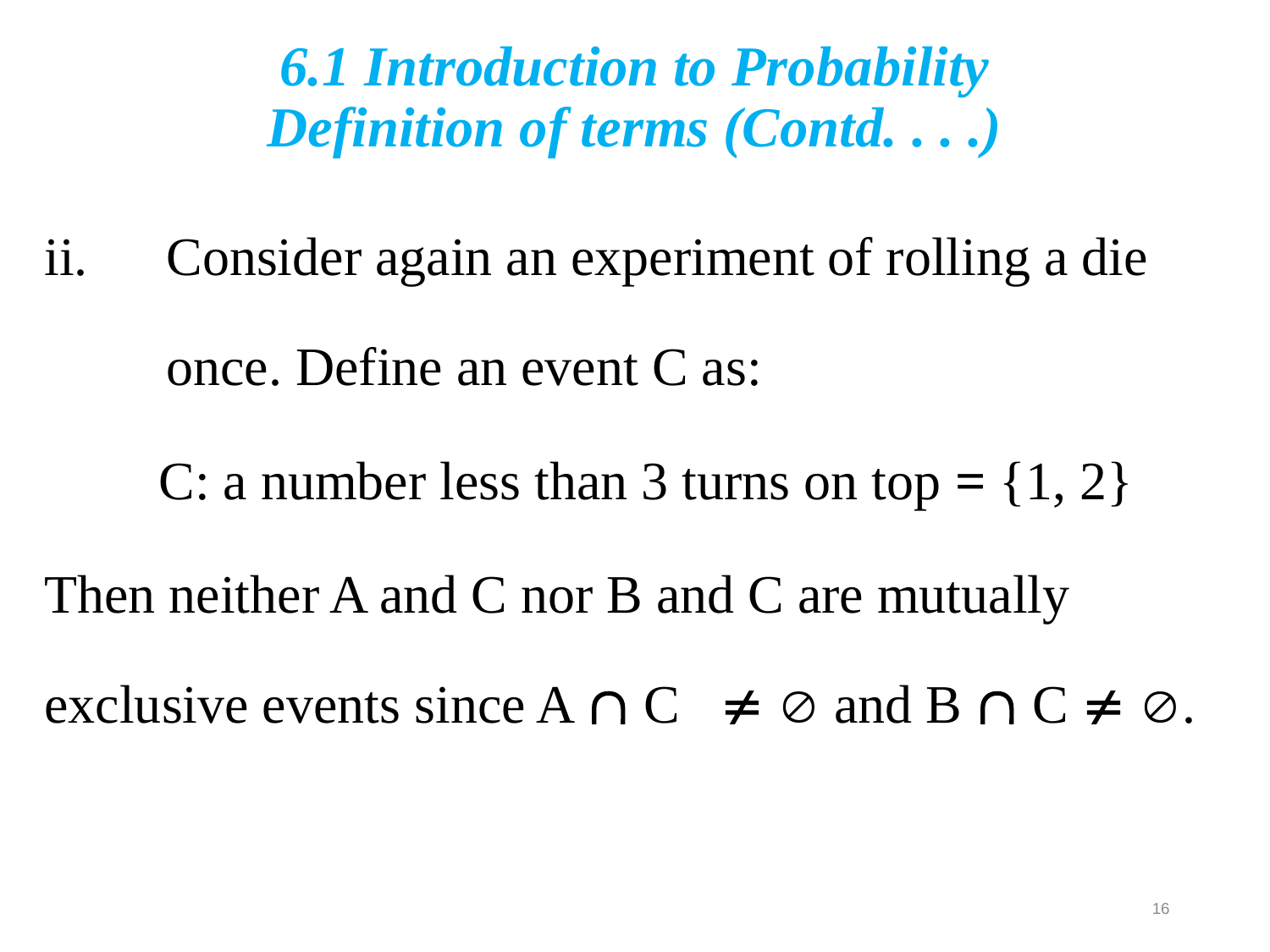

# 6.1 Introduction to Probability Definition of terms (Contd. . . .)
ii.	Consider again an experiment of rolling a die once. Define an event C as:
C: a number less than 3 turns on top = {1, 2}
Then neither A and C nor B and C are mutually exclusive events since A ∩ C  ≠ ∅ and B ∩ C ≠ ∅.

16